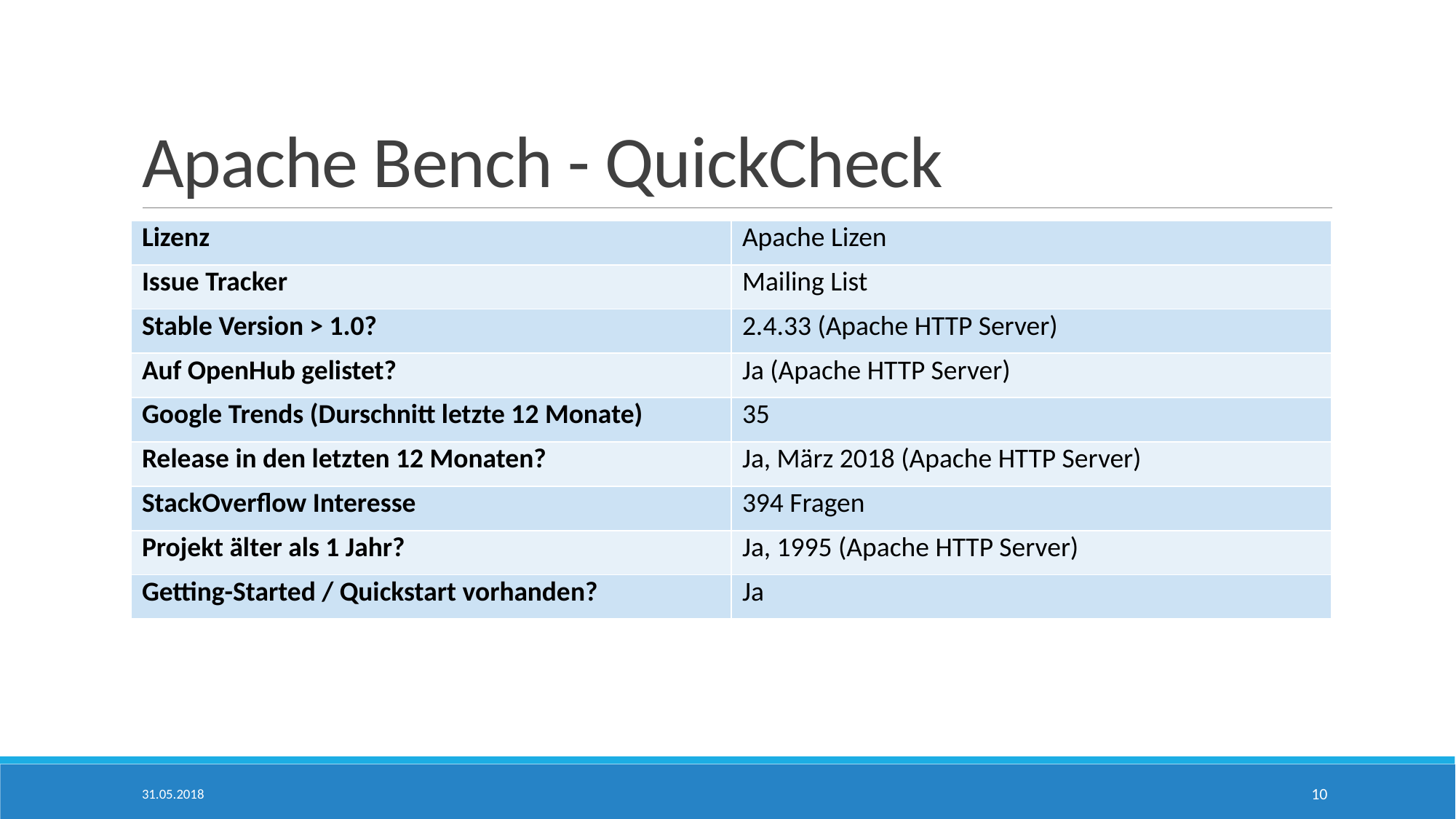

# Apache Bench - QuickCheck

| Lizenz | Apache Lizen |
| --- | --- |
| Issue Tracker | Mailing List |
| Stable Version > 1.0? | 2.4.33 (Apache HTTP Server) |
| Auf OpenHub gelistet? | Ja (Apache HTTP Server) |
| Google Trends (Durschnitt letzte 12 Monate) | 35 |
| Release in den letzten 12 Monaten? | Ja, März 2018 (Apache HTTP Server) |
| StackOverflow Interesse | 394 Fragen |
| Projekt älter als 1 Jahr? | Ja, 1995 (Apache HTTP Server) |
| Getting-Started / Quickstart vorhanden? | Ja |
31.05.2018
10